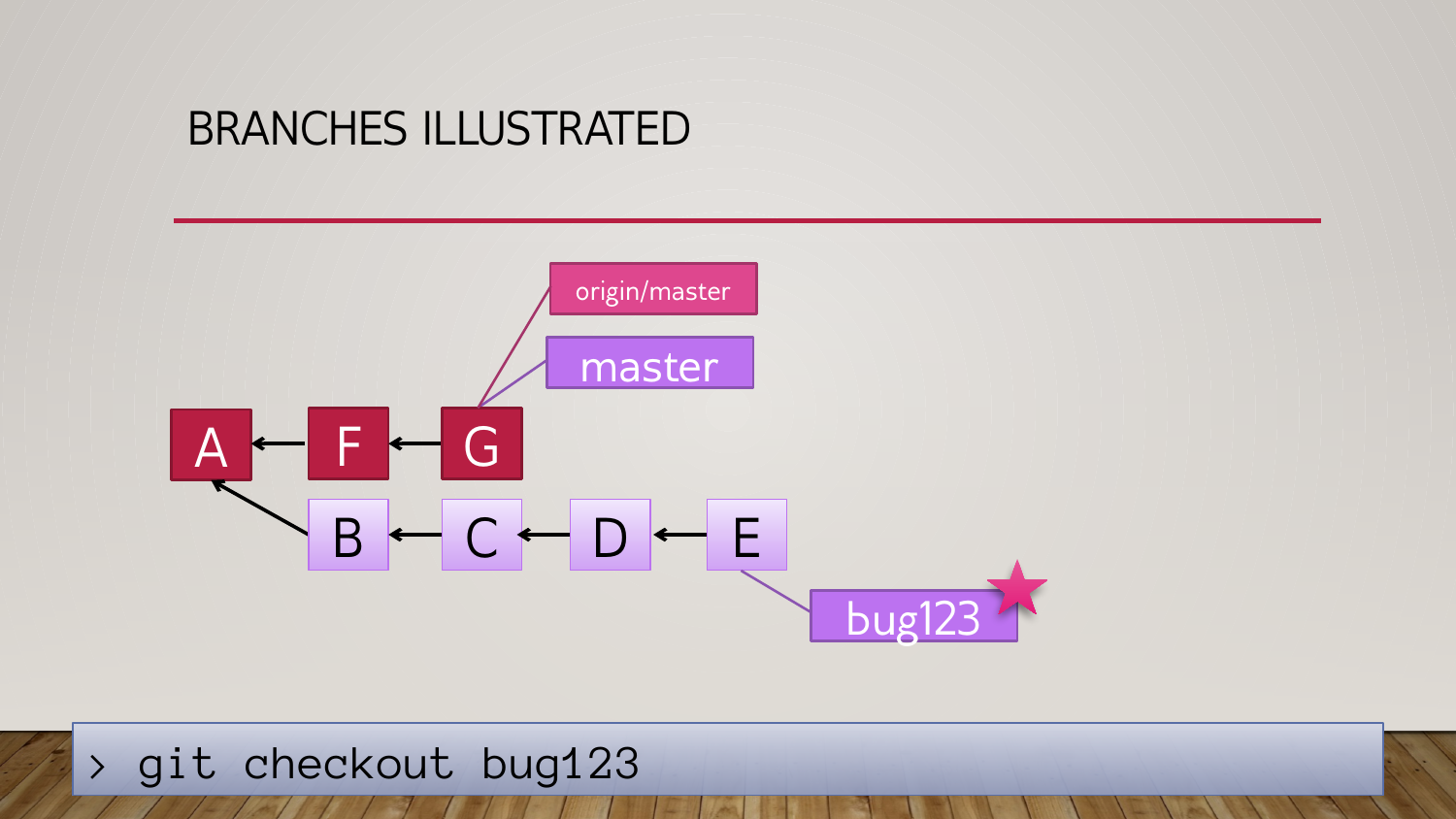

# Branches Illustrated
origin/master
master
F
G
A
B
C
D
E

bug123
> git checkout bug123